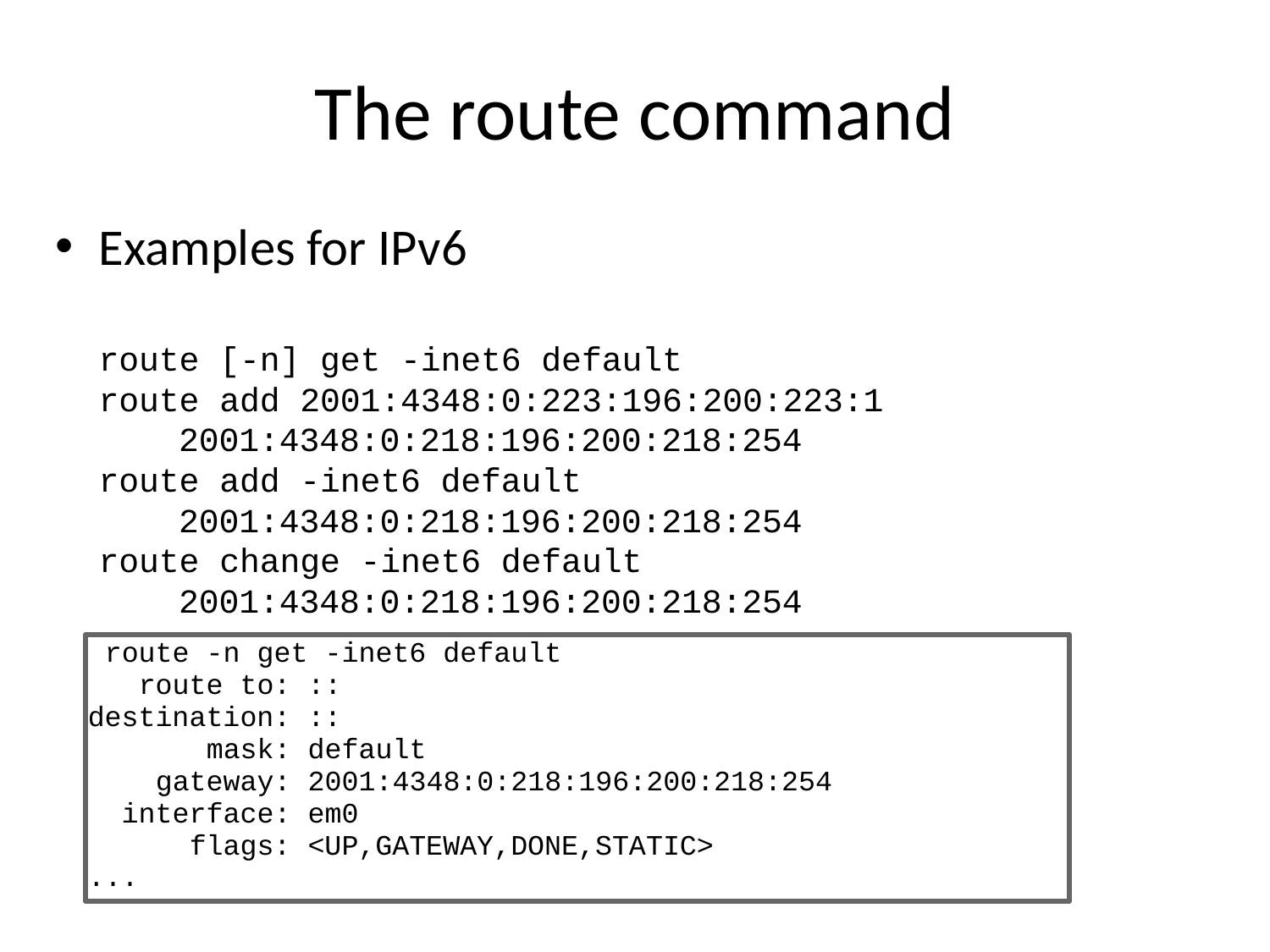

# The route command
Examples for IPv6
route [-n] get -inet6 default
route add 2001:4348:0:223:196:200:223:1
	2001:4348:0:218:196:200:218:254
route add -inet6 default
	2001:4348:0:218:196:200:218:254
route change -inet6 default
	2001:4348:0:218:196:200:218:254
 route -n get -inet6 default
   route to: ::
destination: ::
       mask: default
    gateway: 2001:4348:0:218:196:200:218:254
  interface: em0
      flags: <UP,GATEWAY,DONE,STATIC>
...